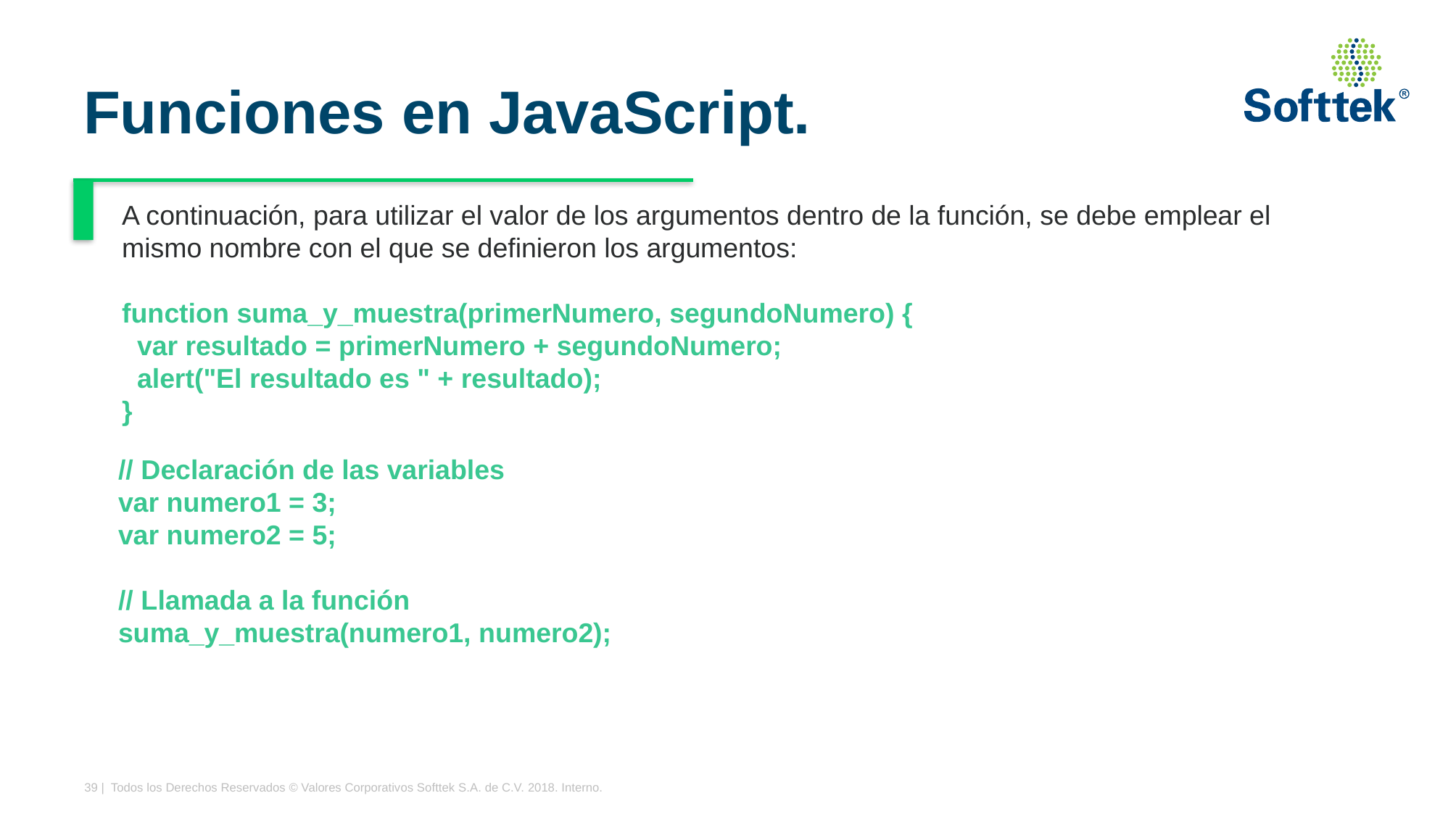

# Funciones en JavaScript.

A continuación, para utilizar el valor de los argumentos dentro de la función, se debe emplear el mismo nombre con el que se definieron los argumentos:

function suma_y_muestra(primerNumero, segundoNumero) {
  var resultado = primerNumero + segundoNumero;
  alert("El resultado es " + resultado);
}
// Declaración de las variables
var numero1 = 3;
var numero2 = 5;

// Llamada a la función
suma_y_muestra(numero1, numero2);